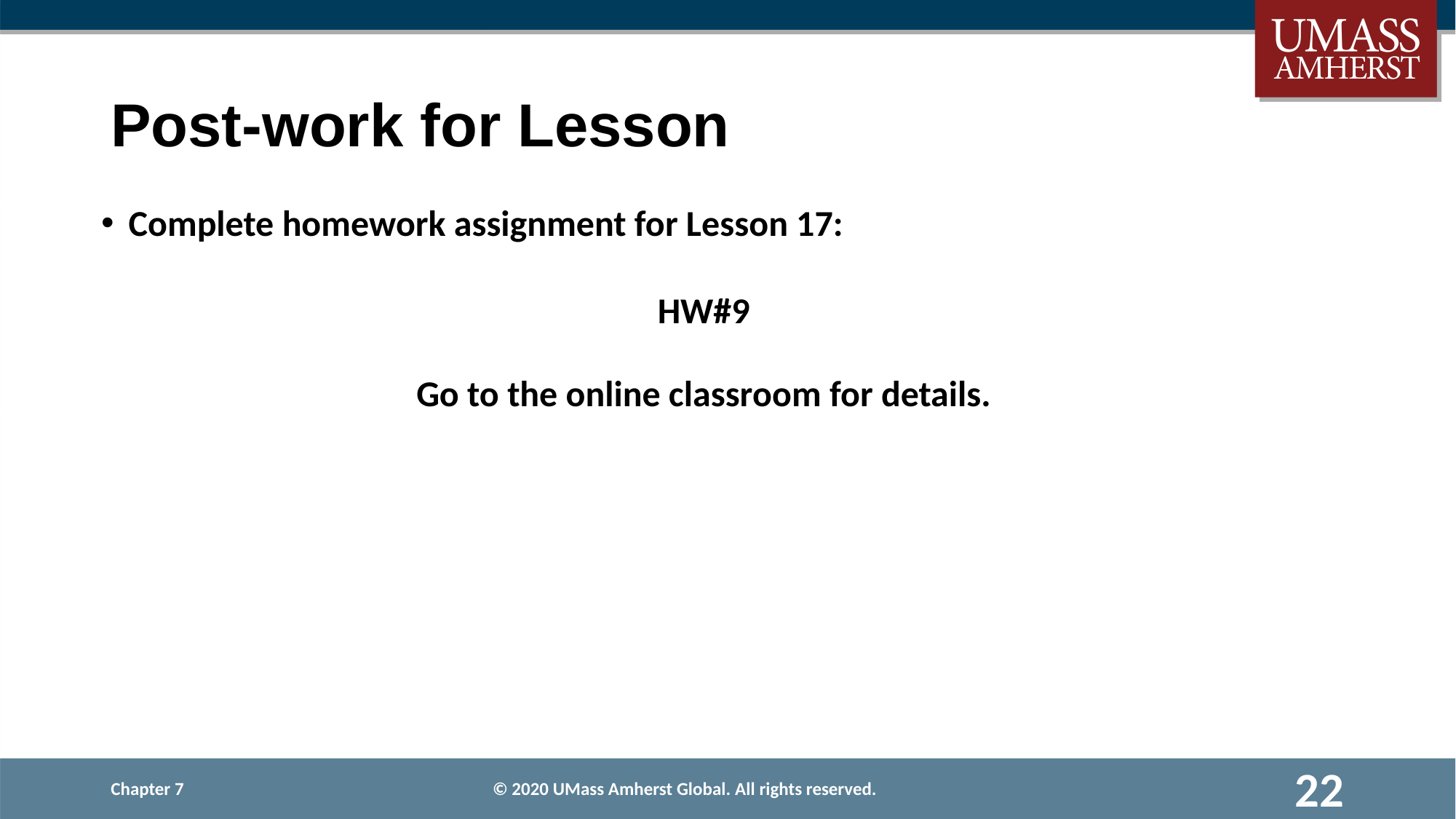

# Post-work for Lesson
Complete homework assignment for Lesson 17:

HW#9
Go to the online classroom for details.
Chapter 7
22
© 2020 UMass Amherst Global. All rights reserved.